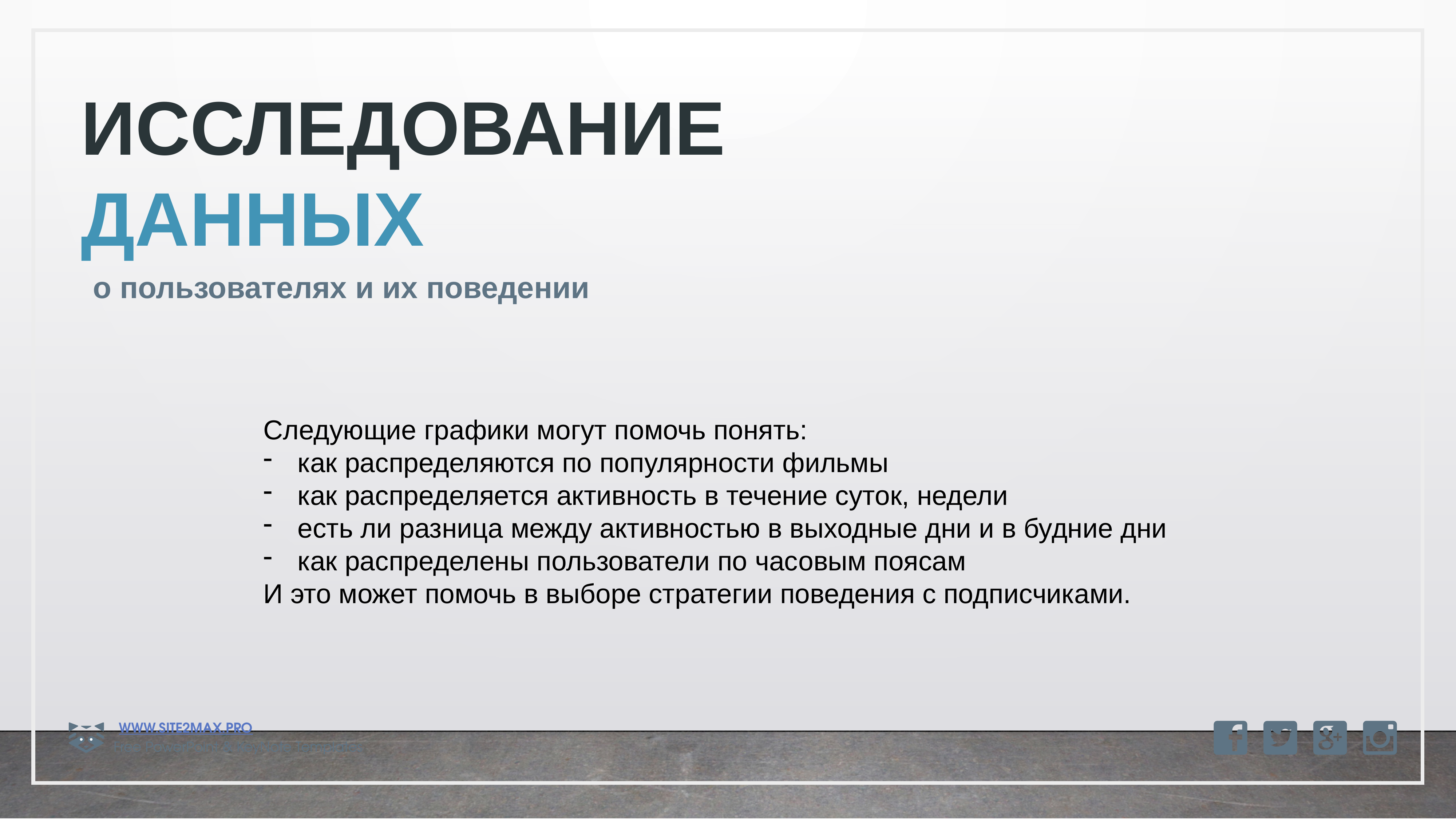

Исследование
данных
о пользователях и их поведении
Следующие графики могут помочь понять:
как распределяются по популярности фильмы
как распределяется активность в течение суток, недели
есть ли разница между активностью в выходные дни и в будние дни
как распределены пользователи по часовым поясам
И это может помочь в выборе стратегии поведения с подписчиками.